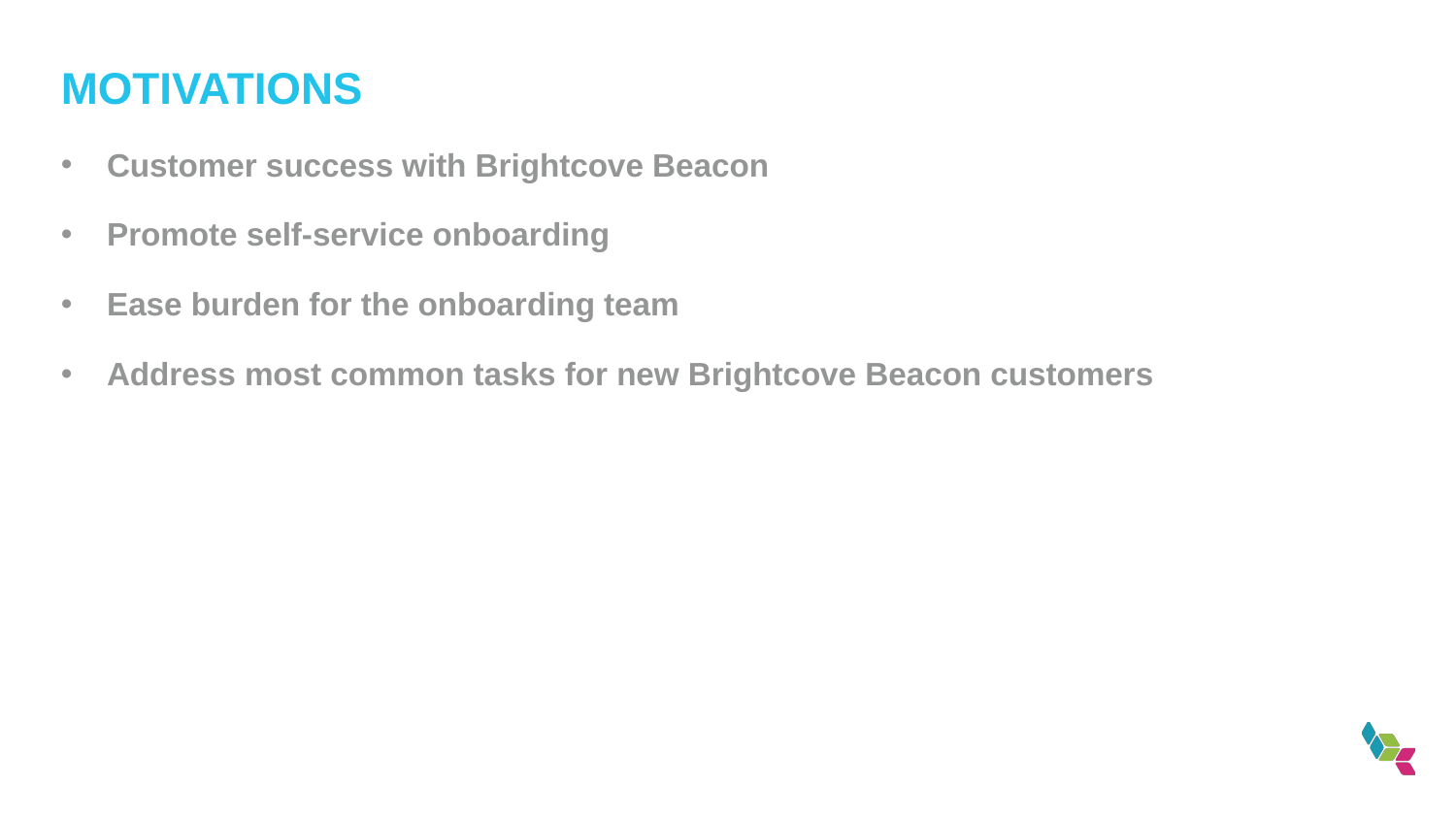

# MOTIVATIONS
Customer success with Brightcove Beacon

Promote self-service onboarding

Ease burden for the onboarding team

Address most common tasks for new Brightcove Beacon customers